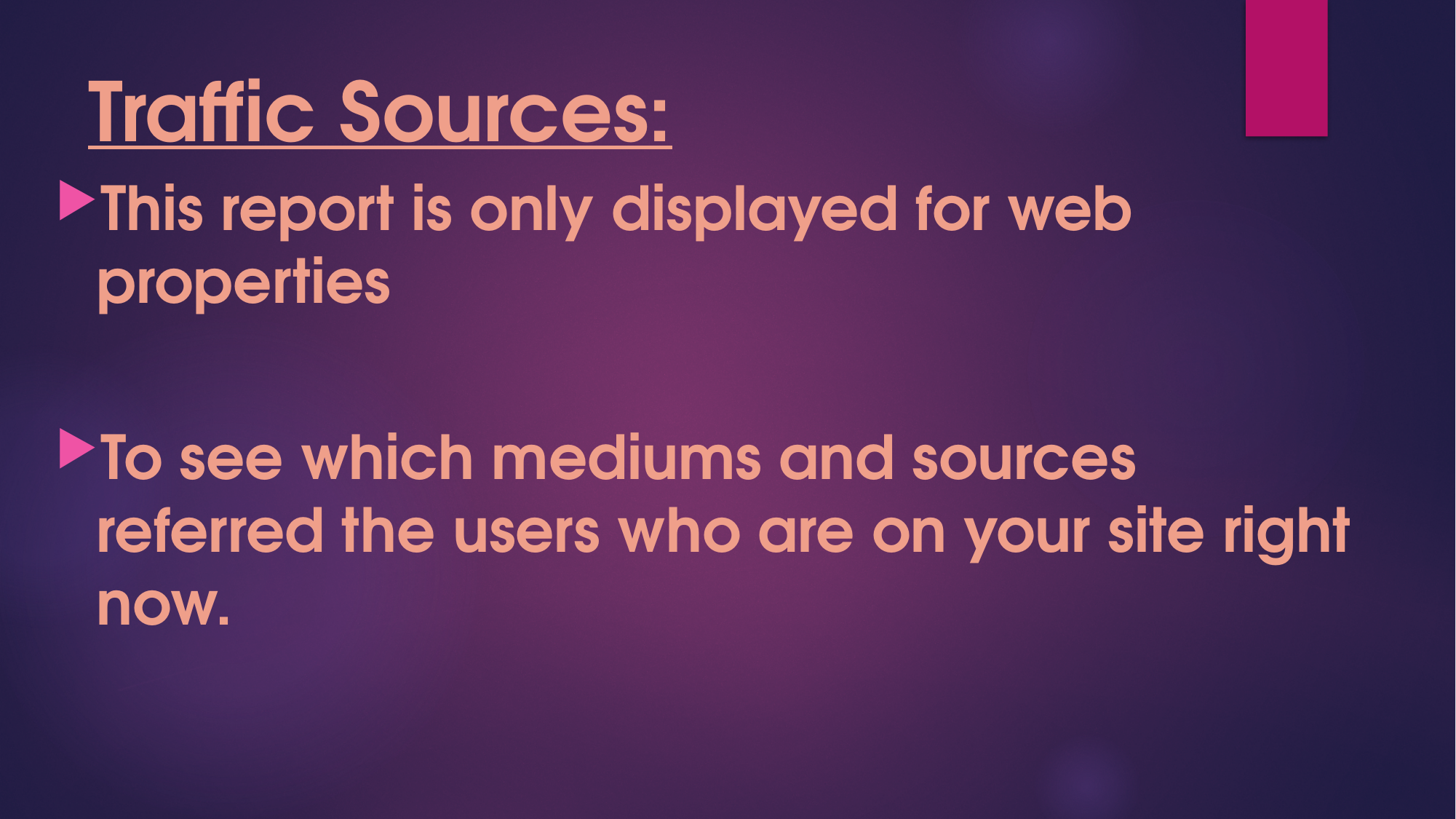

# Traffic Sources:
This report is only displayed for web properties

To see which mediums and sources referred the users who are on your site right now.